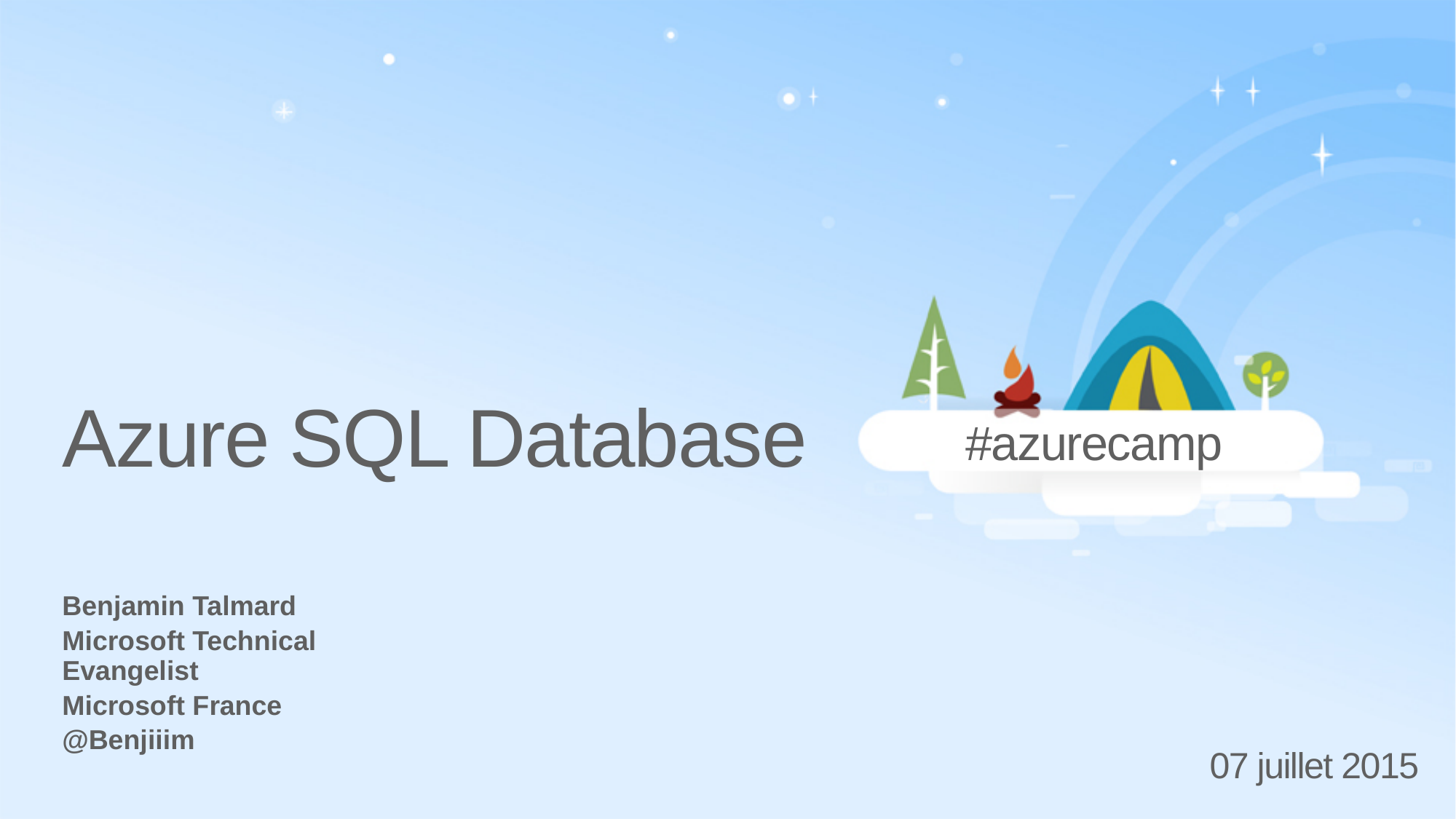

# Azure SQL Database
Benjamin Talmard
Microsoft Technical Evangelist
Microsoft France
@Benjiiim